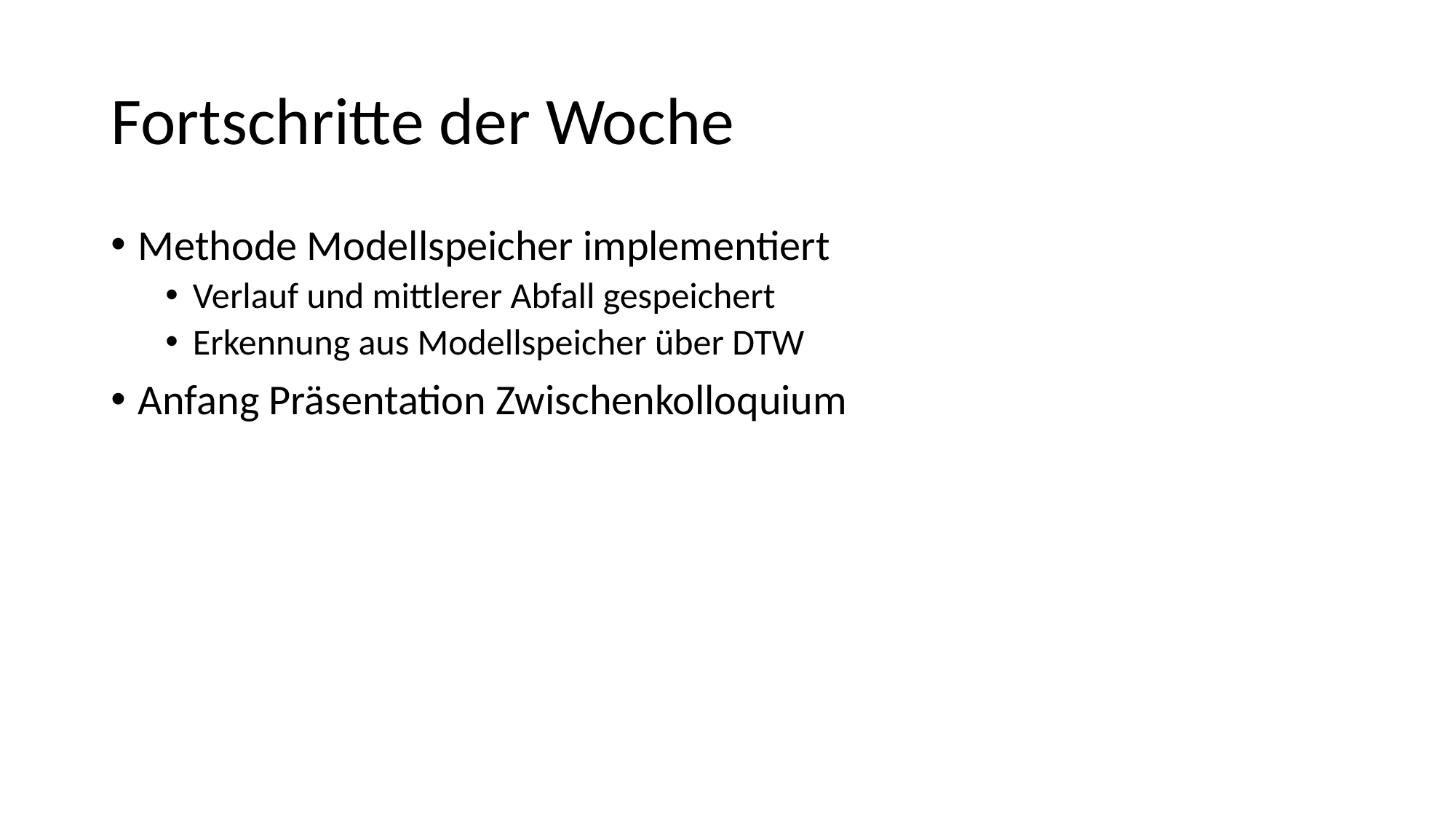

# Fortschritte der Woche
Methode Modellspeicher implementiert
Verlauf und mittlerer Abfall gespeichert
Erkennung aus Modellspeicher über DTW
Anfang Präsentation Zwischenkolloquium